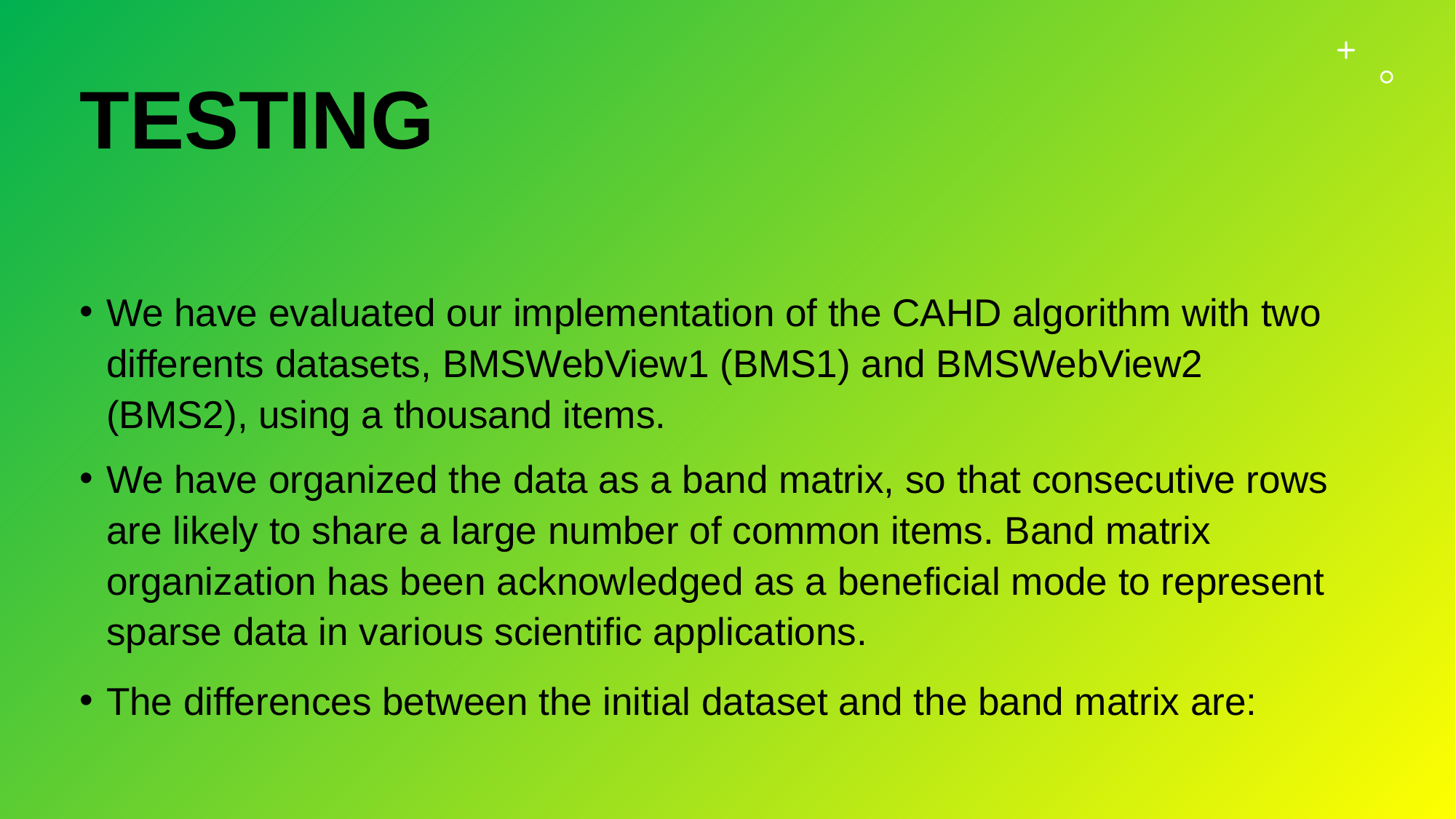

# TESting

We have evaluated our implementation of the CAHD algorithm with two differents datasets, BMSWebView1 (BMS1) and BMSWebView2 (BMS2), using a thousand items.
We have organized the data as a band matrix, so that consecutive rows are likely to share a large number of common items. Band matrix organization has been acknowledged as a beneficial mode to represent sparse data in various scientific applications.
The differences between the initial dataset and the band matrix are: